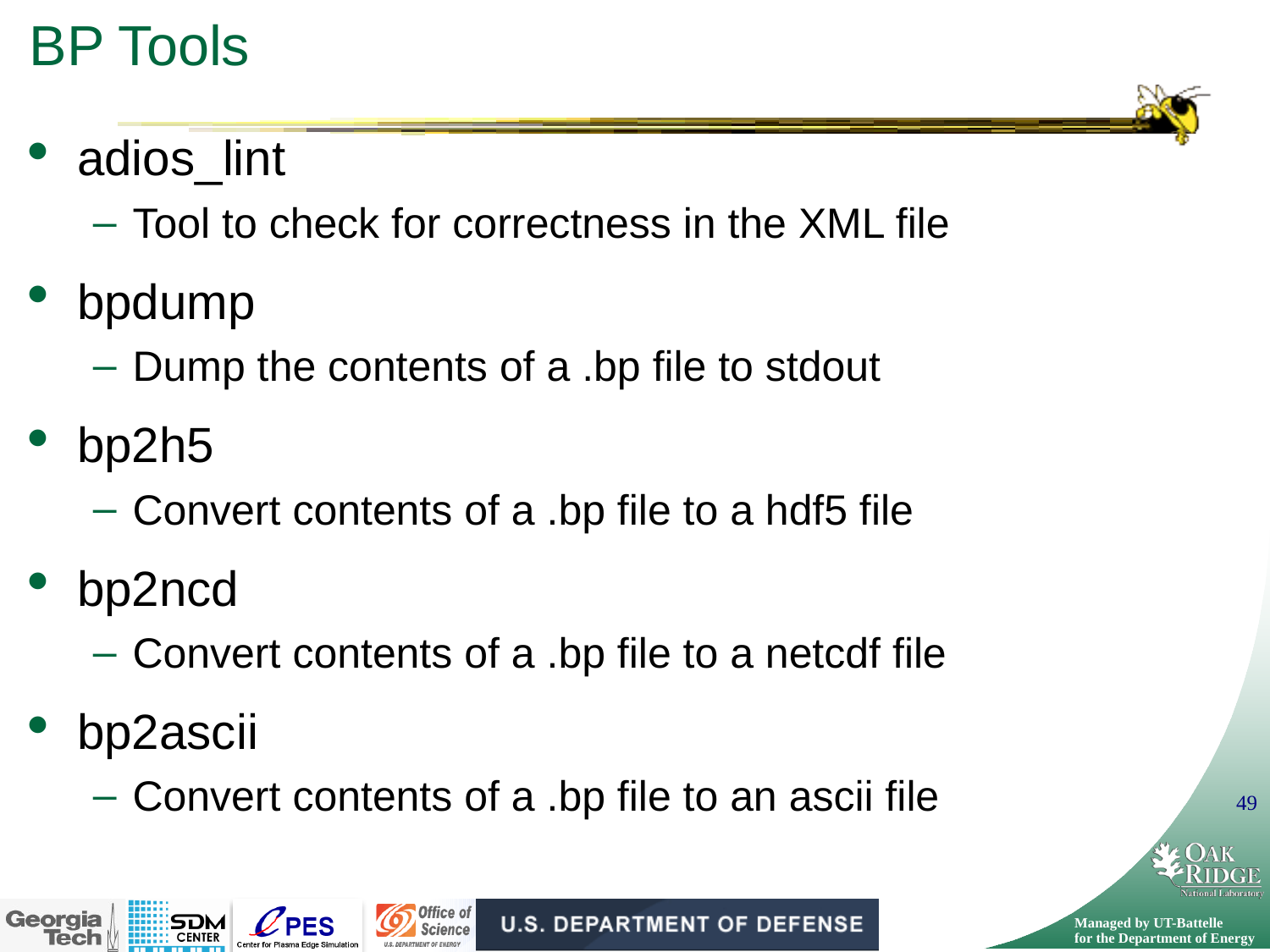

# BP Tools
adios_lint
Tool to check for correctness in the XML file
bpdump
Dump the contents of a .bp file to stdout
bp2h5
Convert contents of a .bp file to a hdf5 file
bp2ncd
Convert contents of a .bp file to a netcdf file
bp2ascii
Convert contents of a .bp file to an ascii file